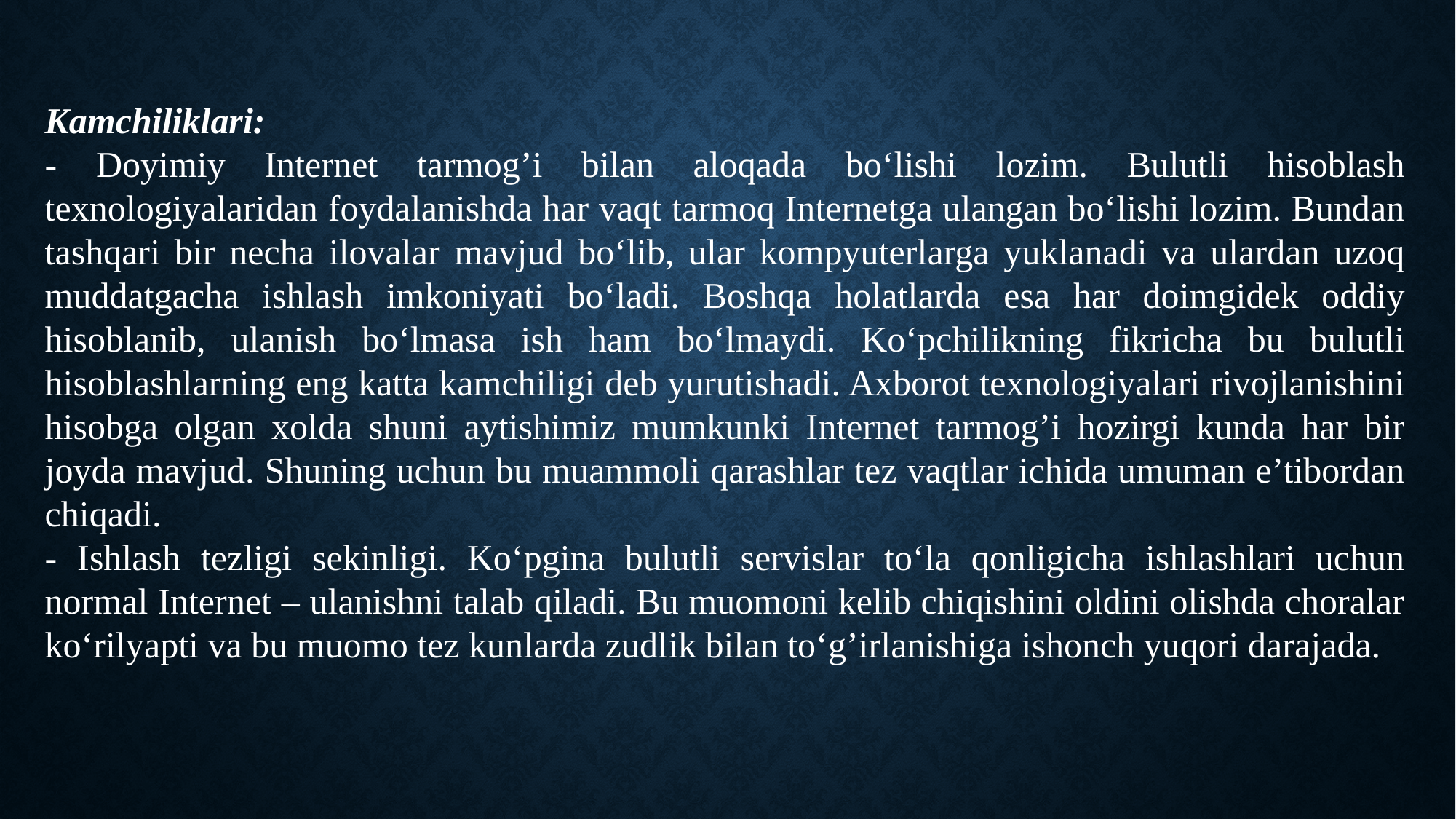

Kamchiliklari:
- Doyimiy Internet tarmog’i bilan aloqada boʻlishi lozim. Bulutli hisoblash texnologiyalaridan foydalanishda har vaqt tarmoq Internetga ulangan boʻlishi lozim. Bundan tashqari bir necha ilovalar mavjud boʻlib, ular kompyuterlarga yuklanadi va ulardan uzoq muddatgacha ishlash imkoniyati boʻladi. Boshqa holatlarda esa har doimgidek oddiy hisoblanib, ulanish boʻlmasa ish ham boʻlmaydi. Koʻpchilikning fikricha bu bulutli hisoblashlarning eng katta kamchiligi deb yurutishadi. Axborot texnologiyalari rivojlanishini hisobga olgan xolda shuni aytishimiz mumkunki Internet tarmog’i hozirgi kunda har bir joyda mavjud. Shuning uchun bu muammoli qarashlar tez vaqtlar ichida umuman e’tibordan chiqadi.
- Ishlash tezligi sekinligi. Koʻpgina bulutli servislar toʻla qonligicha ishlashlari uchun normal Internet – ulanishni talab qiladi. Bu muomoni kelib chiqishini oldini olishda choralar koʻrilyapti va bu muomo tez kunlarda zudlik bilan toʻg’irlanishiga ishonch yuqori darajada.